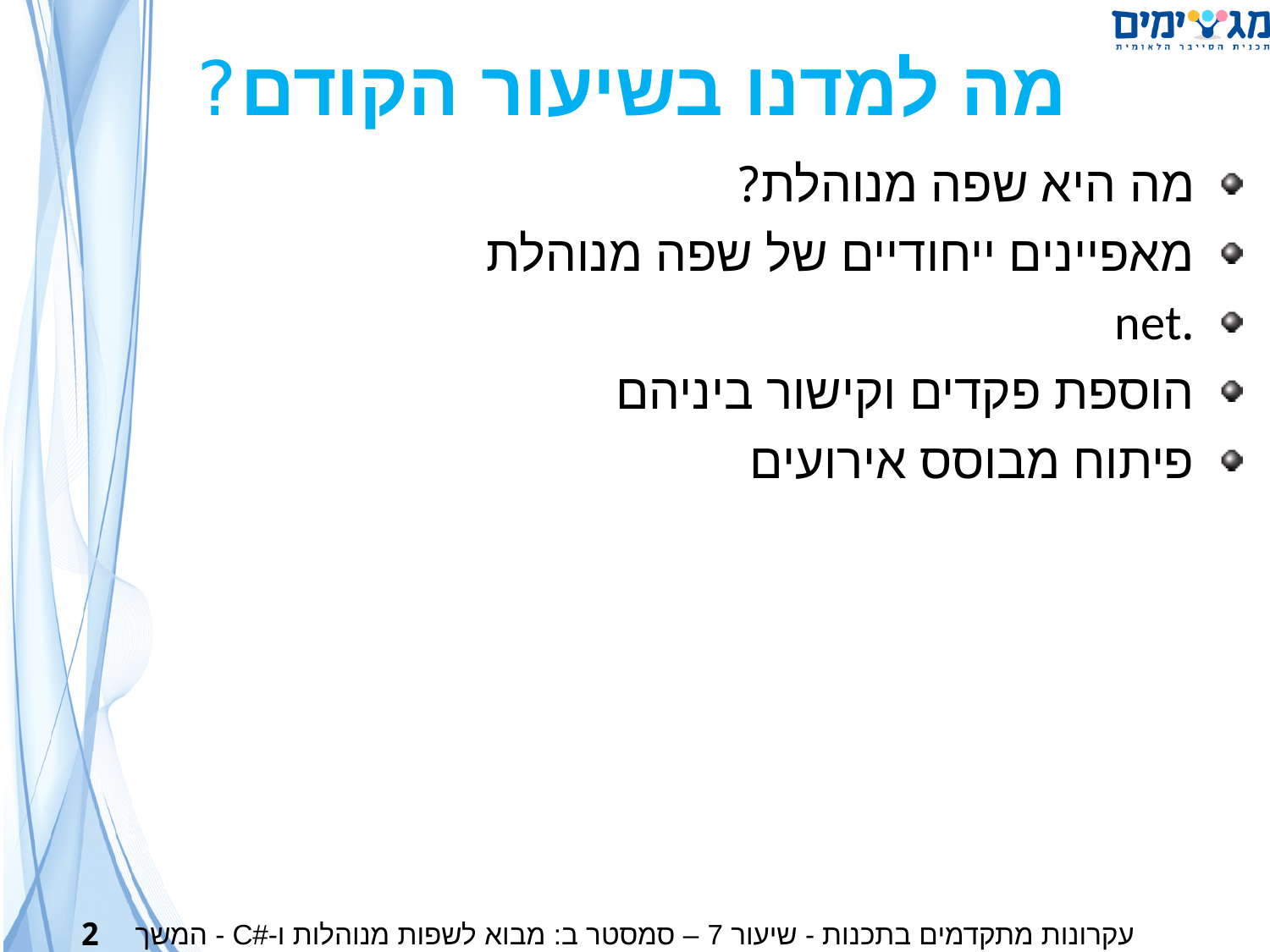

מה למדנו בשיעור הקודם?
מה היא שפה מנוהלת?
מאפיינים ייחודיים של שפה מנוהלת
.net
הוספת פקדים וקישור ביניהם
פיתוח מבוסס אירועים